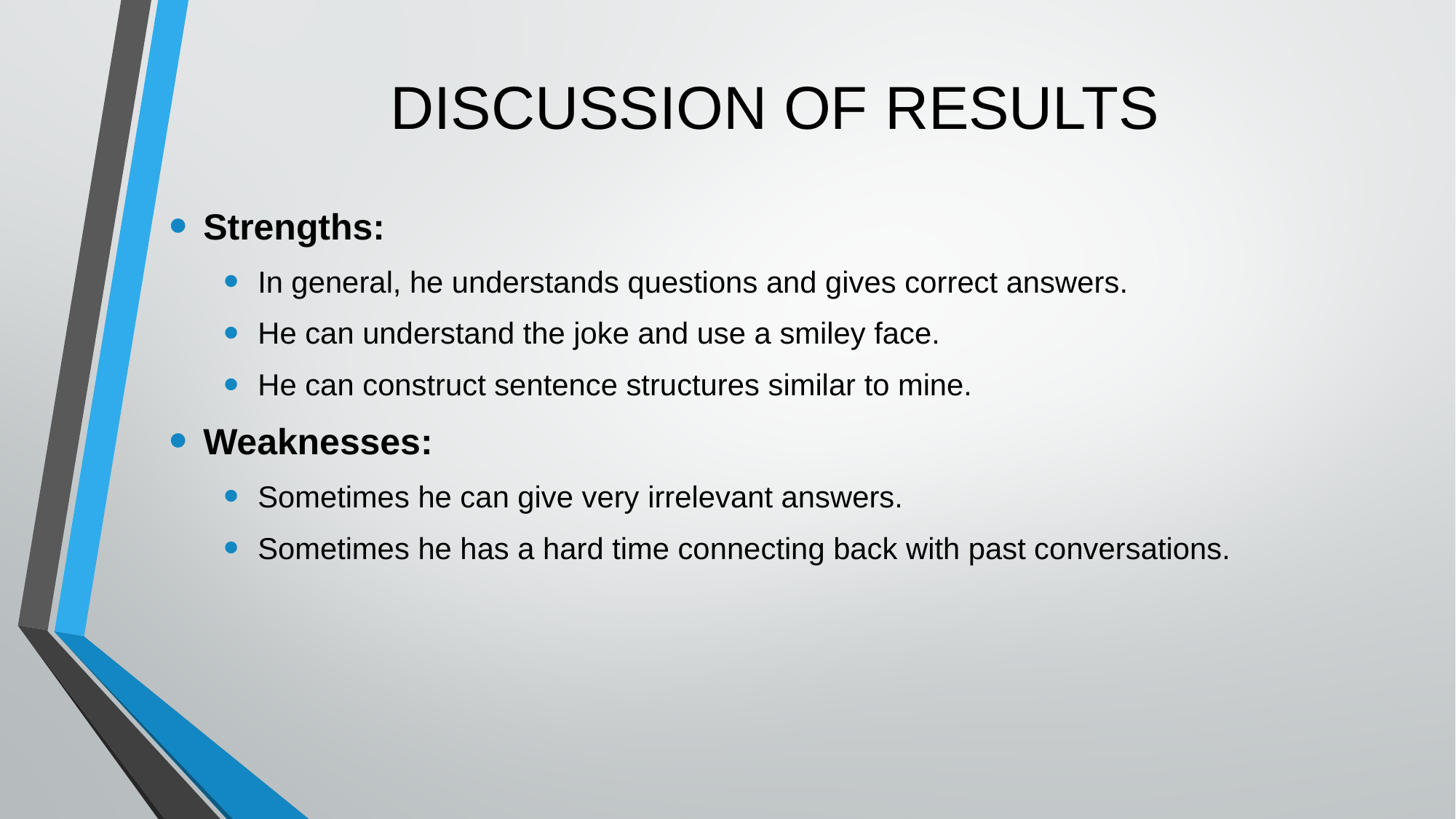

# DISCUSSION OF RESULTS
Strengths:
In general, he understands questions and gives correct answers.
He can understand the joke and use a smiley face.
He can construct sentence structures similar to mine.
Weaknesses:
Sometimes he can give very irrelevant answers.
Sometimes he has a hard time connecting back with past conversations.